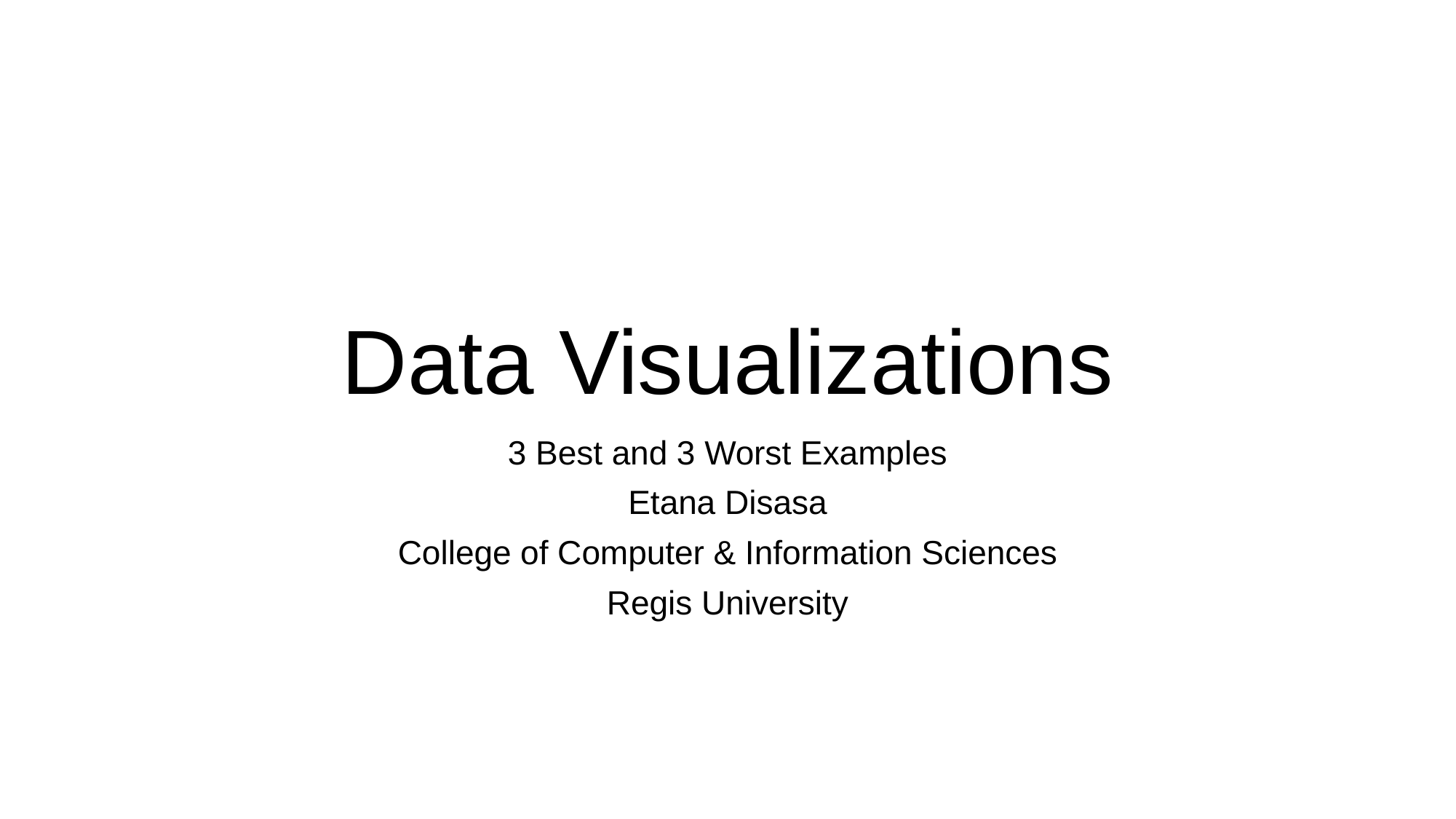

# Data Visualizations
3 Best and 3 Worst Examples
Etana Disasa
College of Computer & Information Sciences
Regis University